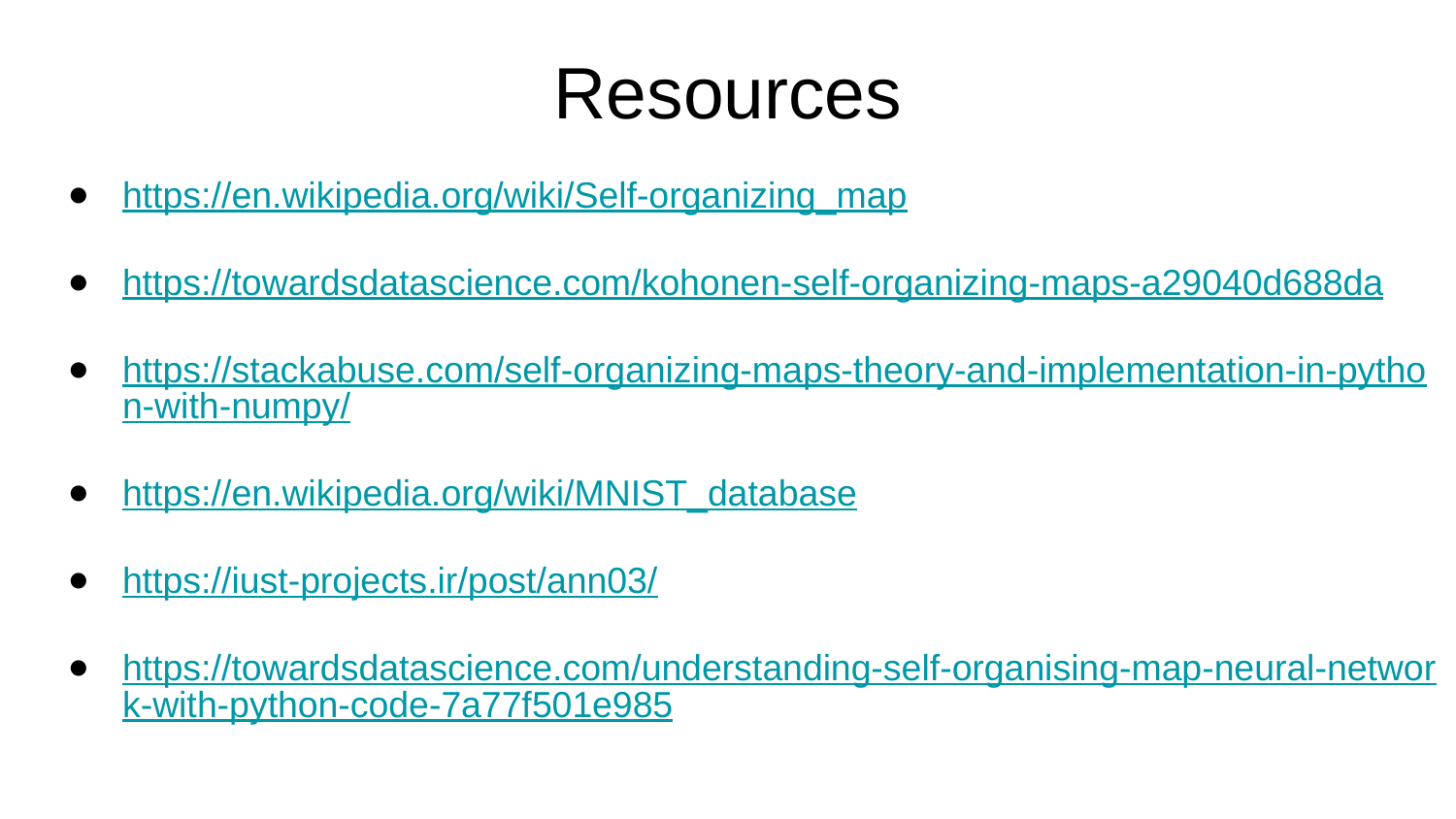

# Resources
https://en.wikipedia.org/wiki/Self-organizing_map

https://towardsdatascience.com/kohonen-self-organizing-maps-a29040d688da

https://stackabuse.com/self-organizing-maps-theory-and-implementation-in-python-with-numpy/

https://en.wikipedia.org/wiki/MNIST_database

https://iust-projects.ir/post/ann03/

https://towardsdatascience.com/understanding-self-organising-map-neural-network-with-python-code-7a77f501e985